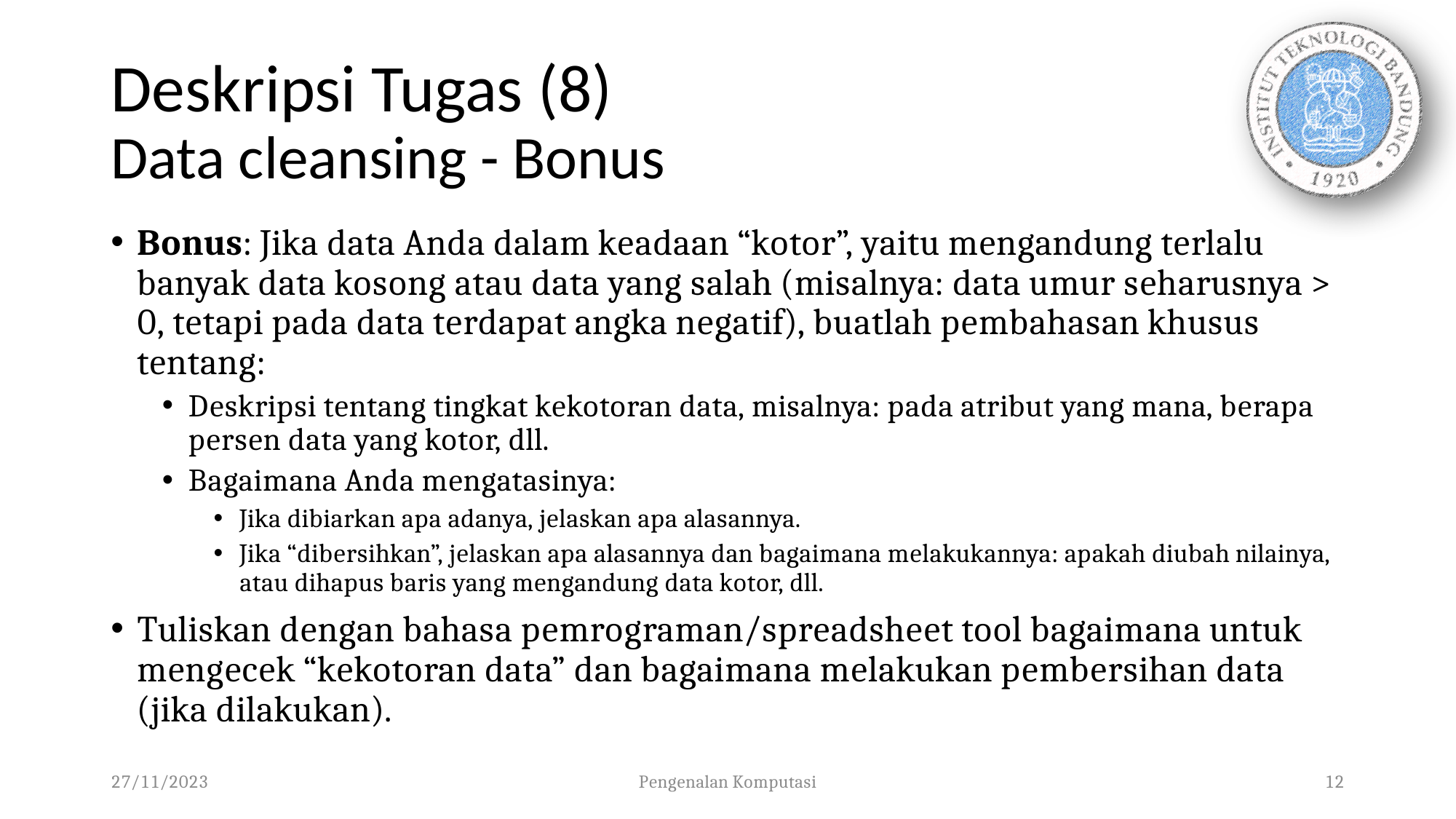

# Deskripsi Tugas (8) Data cleansing - Bonus
Bonus: Jika data Anda dalam keadaan “kotor”, yaitu mengandung terlalu banyak data kosong atau data yang salah (misalnya: data umur seharusnya > 0, tetapi pada data terdapat angka negatif), buatlah pembahasan khusus tentang:
Deskripsi tentang tingkat kekotoran data, misalnya: pada atribut yang mana, berapa persen data yang kotor, dll.
Bagaimana Anda mengatasinya:
Jika dibiarkan apa adanya, jelaskan apa alasannya.
Jika “dibersihkan”, jelaskan apa alasannya dan bagaimana melakukannya: apakah diubah nilainya, atau dihapus baris yang mengandung data kotor, dll.
Tuliskan dengan bahasa pemrograman/spreadsheet tool bagaimana untuk mengecek “kekotoran data” dan bagaimana melakukan pembersihan data (jika dilakukan).

27/11/2023
Pengenalan Komputasi
12